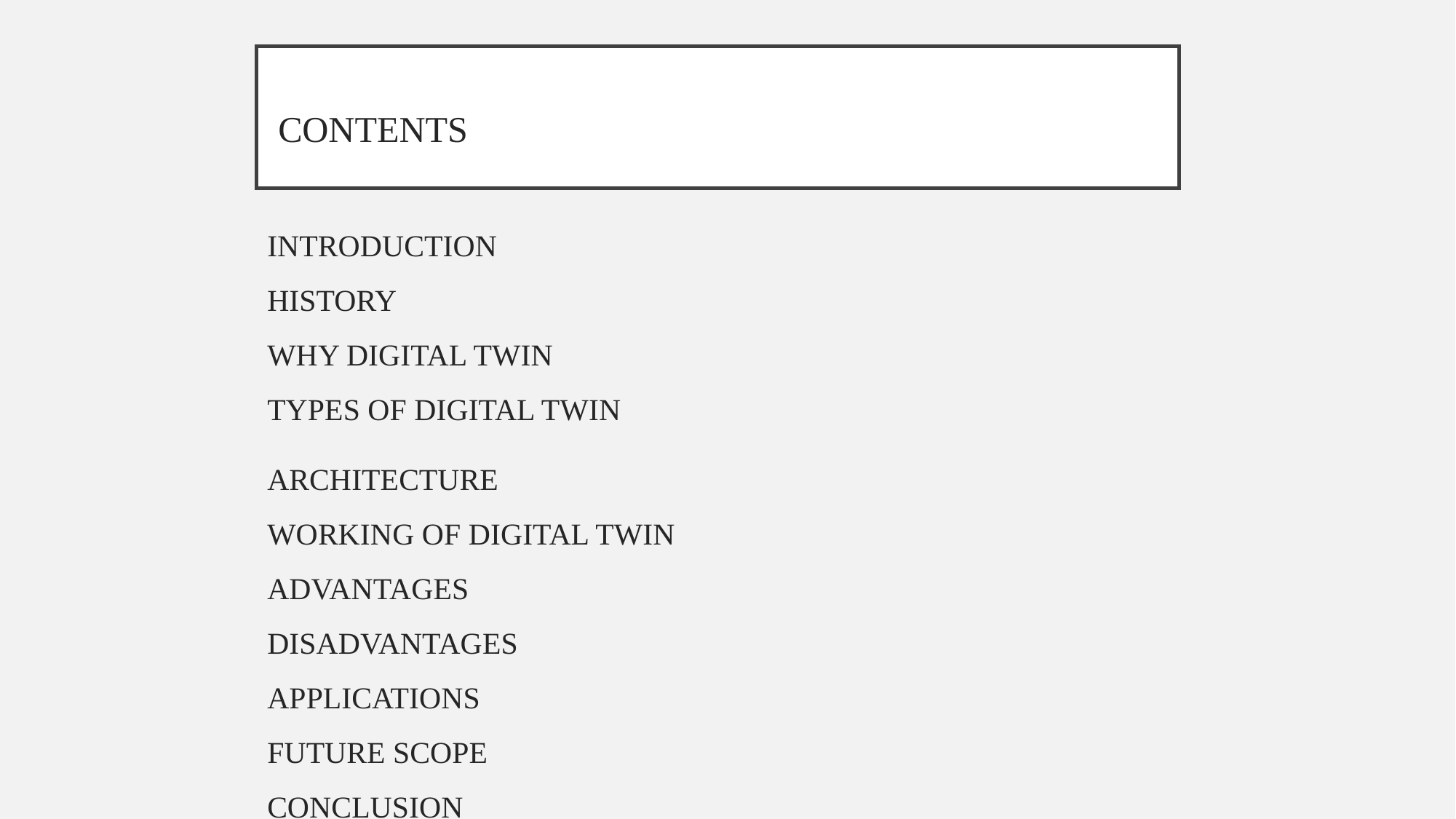

# contents
INTRODUCTION
HISTORY
WHY DIGITAL TWIN
TYPES OF DIGITAL TWIN
ARCHITECTURE
WORKING OF DIGITAL TWIN
ADVANTAGES
DISADVANTAGES
APPLICATIONS
FUTURE SCOPE
CONCLUSION